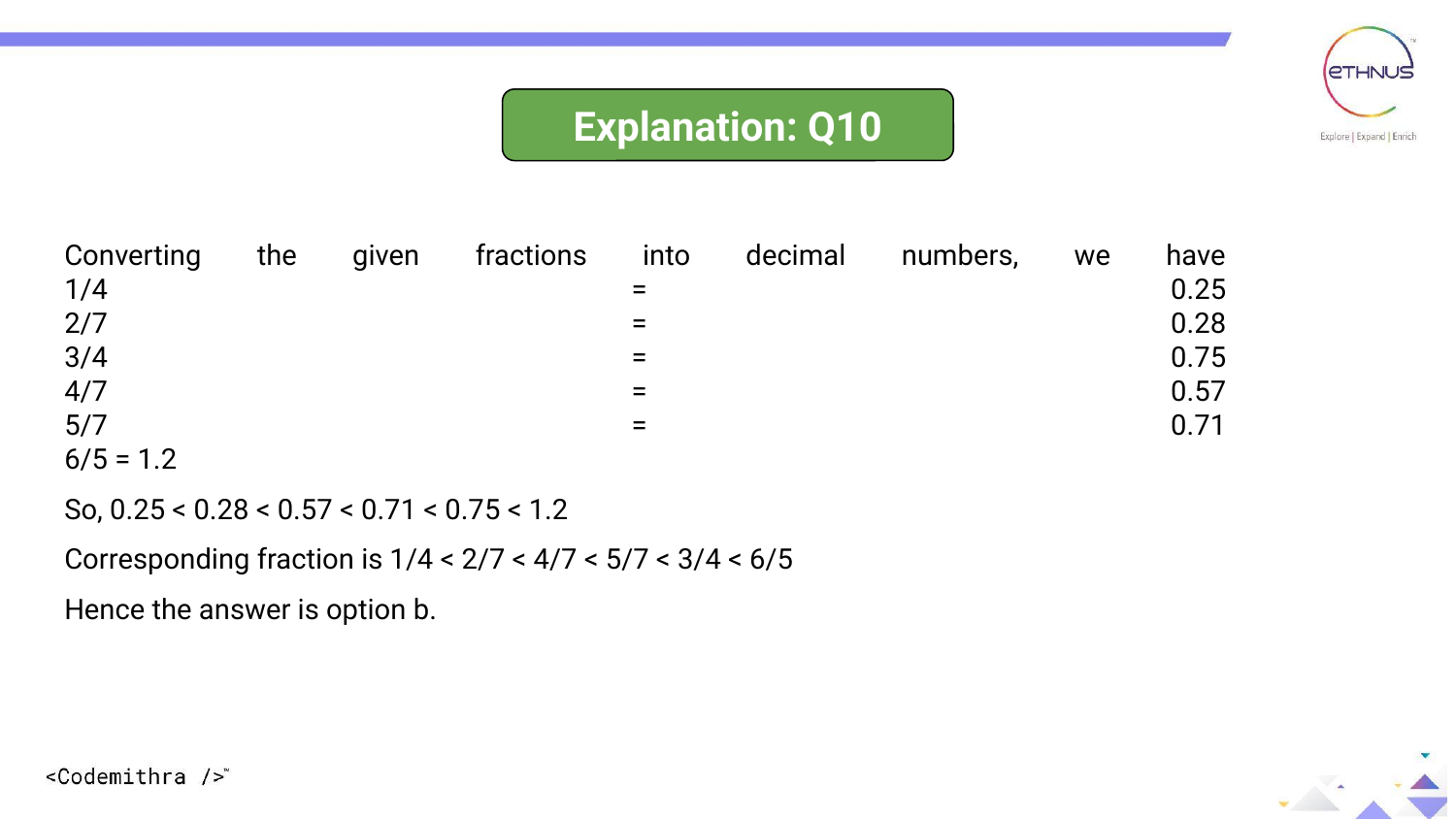

Explanation: Q10

Converting the given fractions into decimal numbers, we have
1/4 = 0.25
2/7 = 0.28
3/4 = 0.75
4/7 = 0.57
5/7 = 0.71
6/5 = 1.2
So, 0.25 < 0.28 < 0.57 < 0.71 < 0.75 < 1.2
Corresponding fraction is 1/4 < 2/7 < 4/7 < 5/7 < 3/4 < 6/5
Hence the answer is option b.